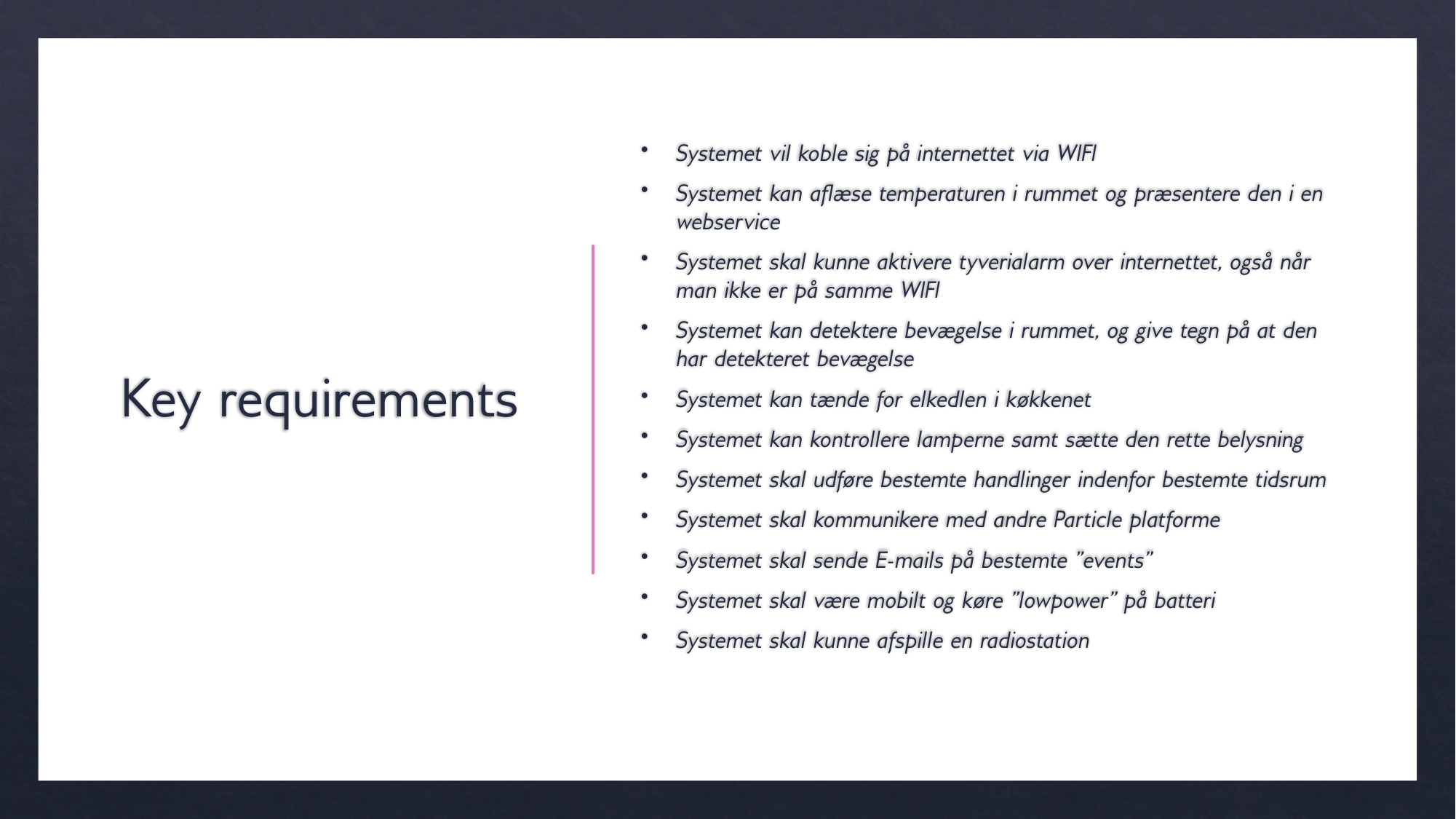

# Key requirements
Systemet vil koble sig på internettet via WIFI
Systemet kan aflæse temperaturen i rummet og præsentere den i en webservice
Systemet skal kunne aktivere tyverialarm over internettet, også når man ikke er på samme WIFI
Systemet kan detektere bevægelse i rummet, og give tegn på at den har detekteret bevægelse
Systemet kan tænde for elkedlen i køkkenet
Systemet kan kontrollere lamperne samt sætte den rette belysning
Systemet skal udføre bestemte handlinger indenfor bestemte tidsrum
Systemet skal kommunikere med andre Particle platforme
Systemet skal sende E-mails på bestemte ”events”
Systemet skal være mobilt og køre ”lowpower” på batteri
Systemet skal kunne afspille en radiostation